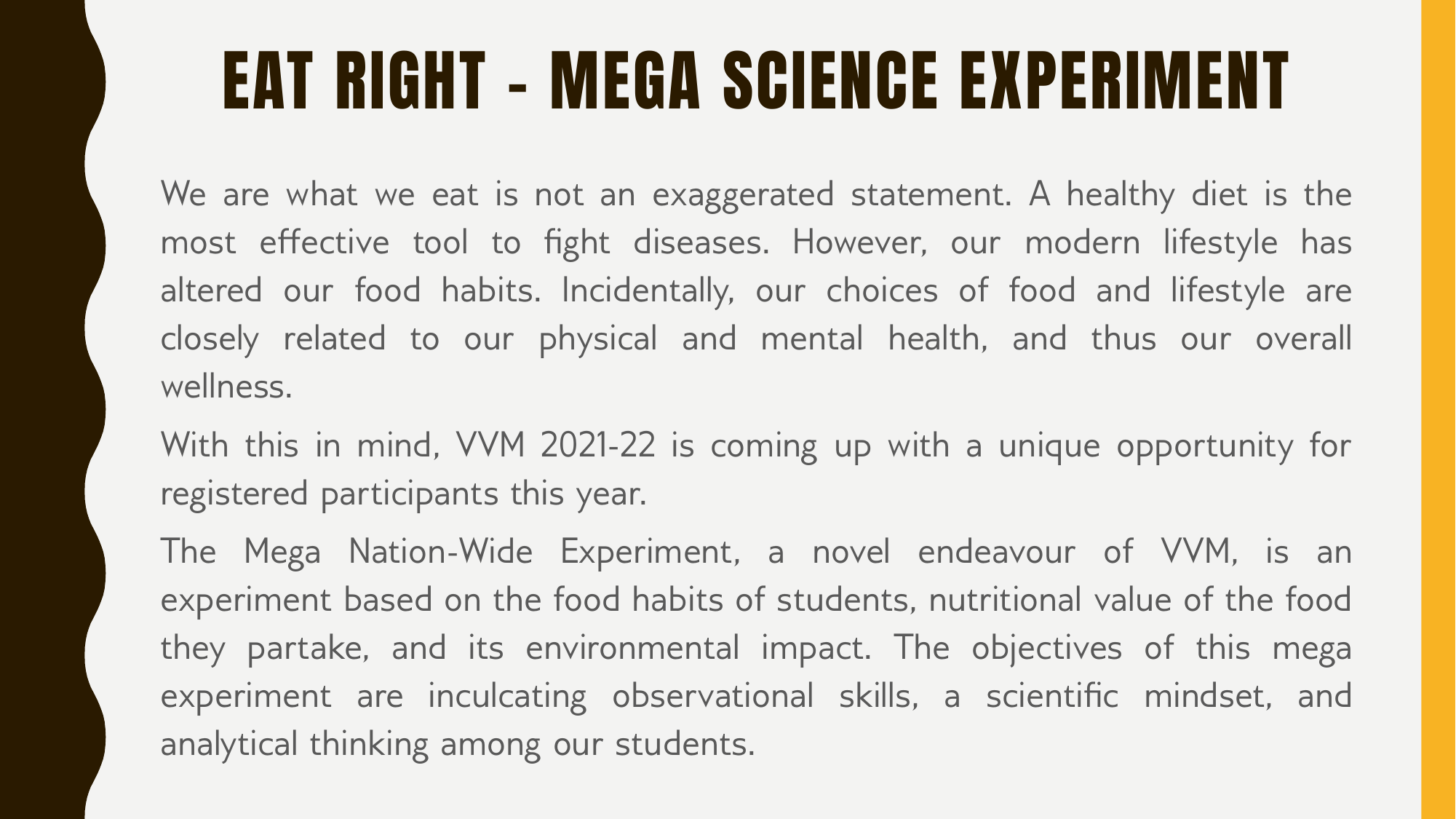

# Eat right – mega science experiment
We are what we eat is not an exaggerated statement. A healthy diet is the most effective tool to fight diseases. However, our modern lifestyle has altered our food habits. Incidentally, our choices of food and lifestyle are closely related to our physical and mental health, and thus our overall wellness.
With this in mind, VVM 2021-22 is coming up with a unique opportunity for registered participants this year.
The Mega Nation-Wide Experiment, a novel endeavour of VVM, is an experiment based on the food habits of students, nutritional value of the food they partake, and its environmental impact. The objectives of this mega experiment are inculcating observational skills, a scientific mindset, and analytical thinking among our students.